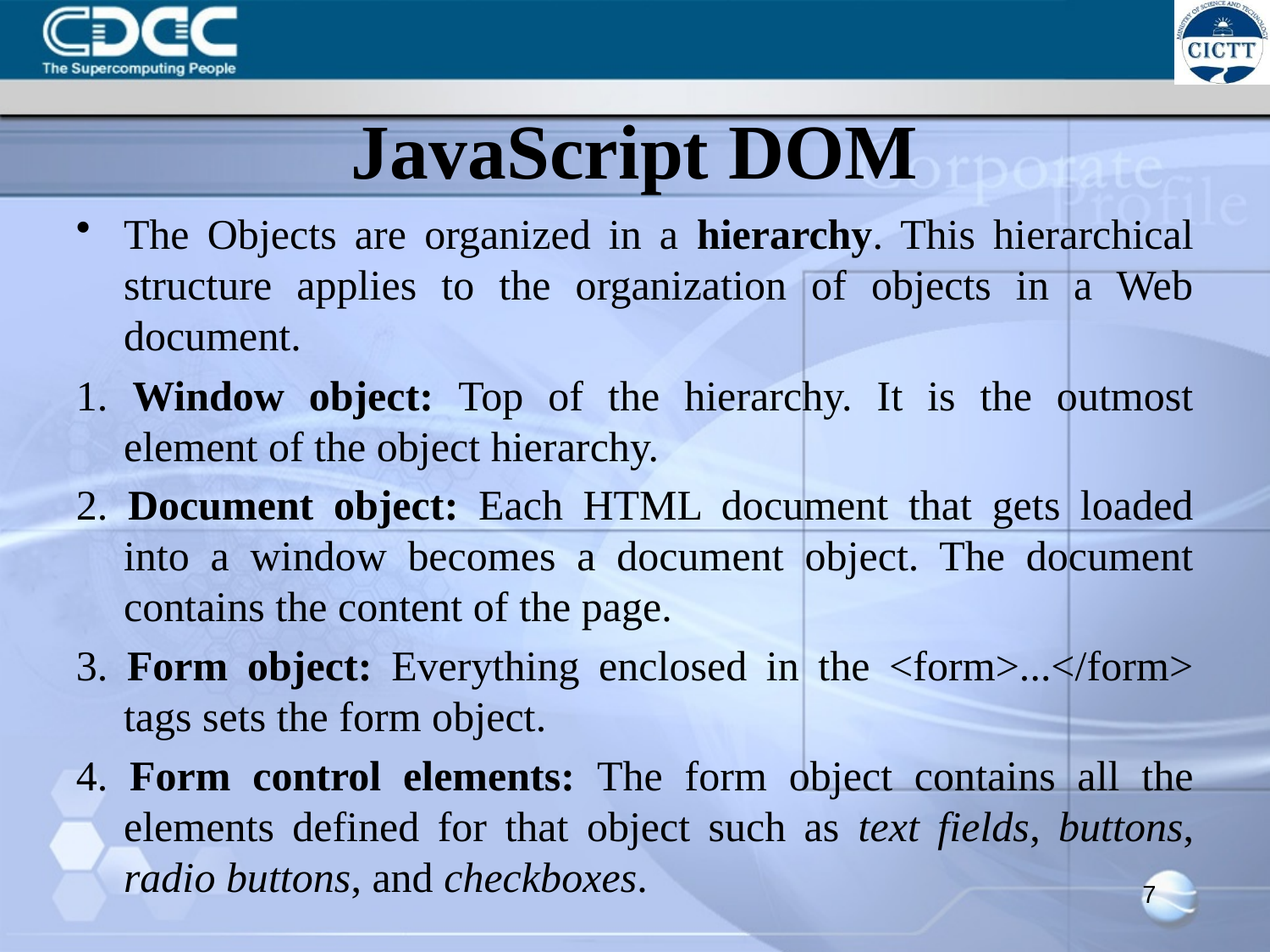

# JavaScript DOM
The Objects are organized in a hierarchy. This hierarchical structure applies to the organization of objects in a Web document.
1. Window object: Top of the hierarchy. It is the outmost element of the object hierarchy.
2. Document object: Each HTML document that gets loaded into a window becomes a document object. The document contains the content of the page.
3. Form object: Everything enclosed in the <form>...</form> tags sets the form object.
4. Form control elements: The form object contains all the elements defined for that object such as text fields, buttons, radio buttons, and checkboxes.